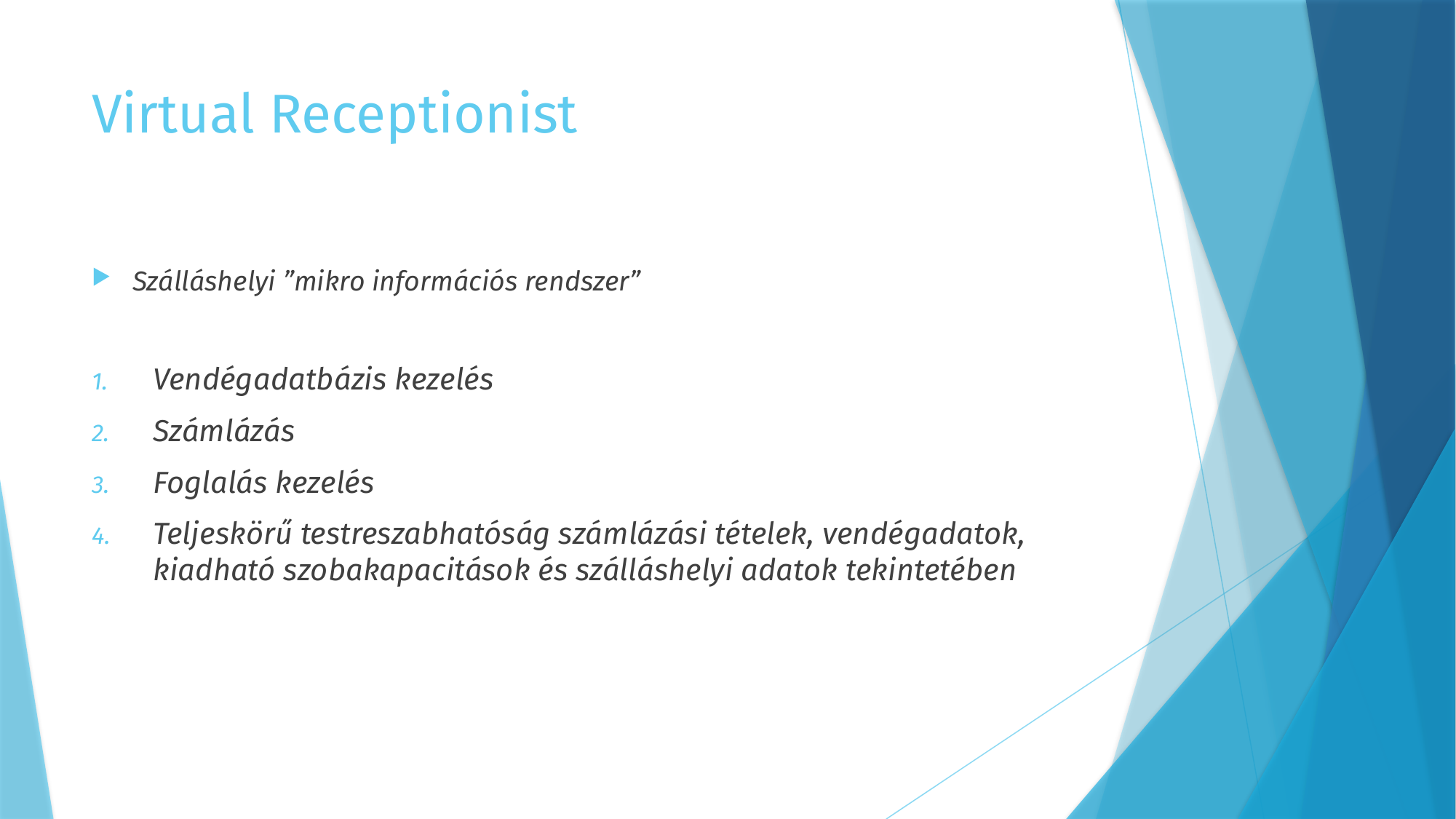

# Virtual Receptionist
Szálláshelyi ”mikro információs rendszer”

Vendégadatbázis kezelés
Számlázás
Foglalás kezelés
Teljeskörű testreszabhatóság számlázási tételek, vendégadatok, kiadható szobakapacitások és szálláshelyi adatok tekintetében